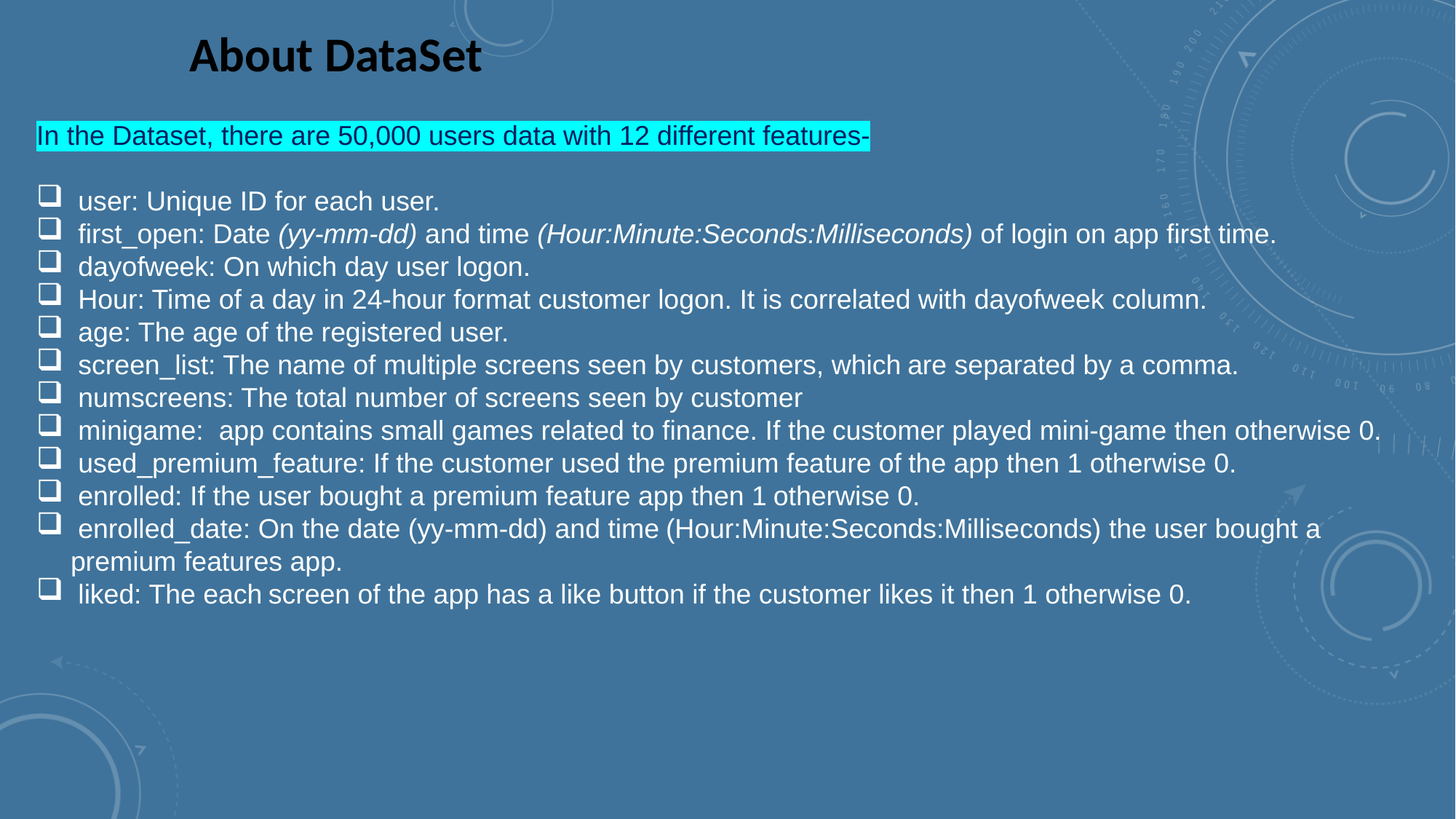

About DataSet
In the Dataset, there are 50,000 users data with 12 different features-

 user: Unique ID for each user.
 first_open: Date (yy-mm-dd) and time (Hour:Minute:Seconds:Milliseconds) of login on app first time.
 dayofweek: On which day user logon.
 Hour: Time of a day in 24-hour format customer logon. It is correlated with dayofweek column.
 age: The age of the registered user.
 screen_list: The name of multiple screens seen by customers, which are separated by a comma.
 numscreens: The total number of screens seen by customer
 minigame:  app contains small games related to finance. If the customer played mini-game then otherwise 0.
 used_premium_feature: If the customer used the premium feature of the app then 1 otherwise 0.
 enrolled: If the user bought a premium feature app then 1 otherwise 0.
 enrolled_date: On the date (yy-mm-dd) and time (Hour:Minute:Seconds:Milliseconds) the user bought a      premium features app.
 liked: The each screen of the app has a like button if the customer likes it then 1 otherwise 0.